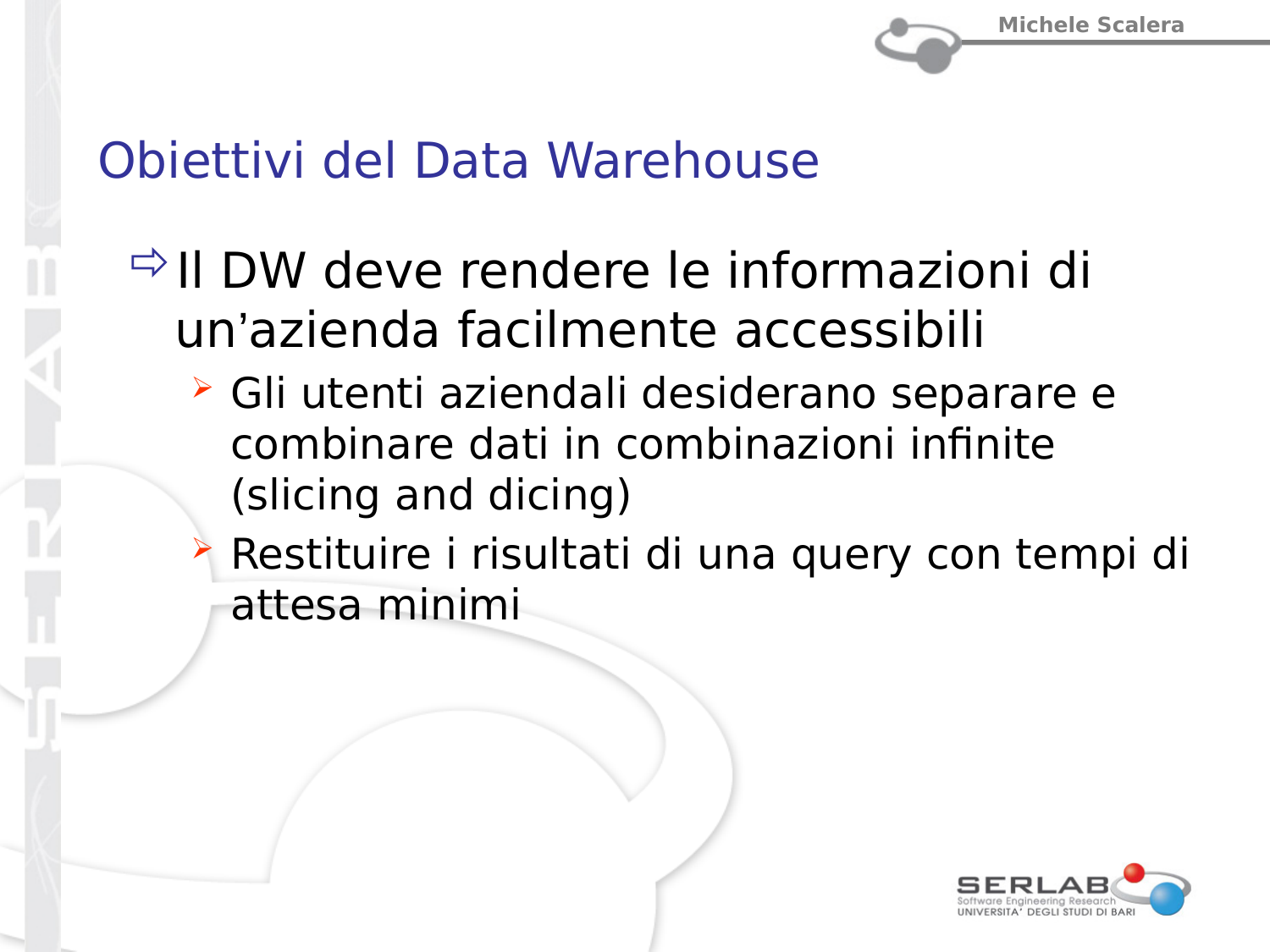

# Obiettivi del Data Warehouse
Il DW deve rendere le informazioni di un’azienda facilmente accessibili
Gli utenti aziendali desiderano separare e combinare dati in combinazioni infinite (slicing and dicing)
Restituire i risultati di una query con tempi di attesa minimi
Prof. Michele Scalera